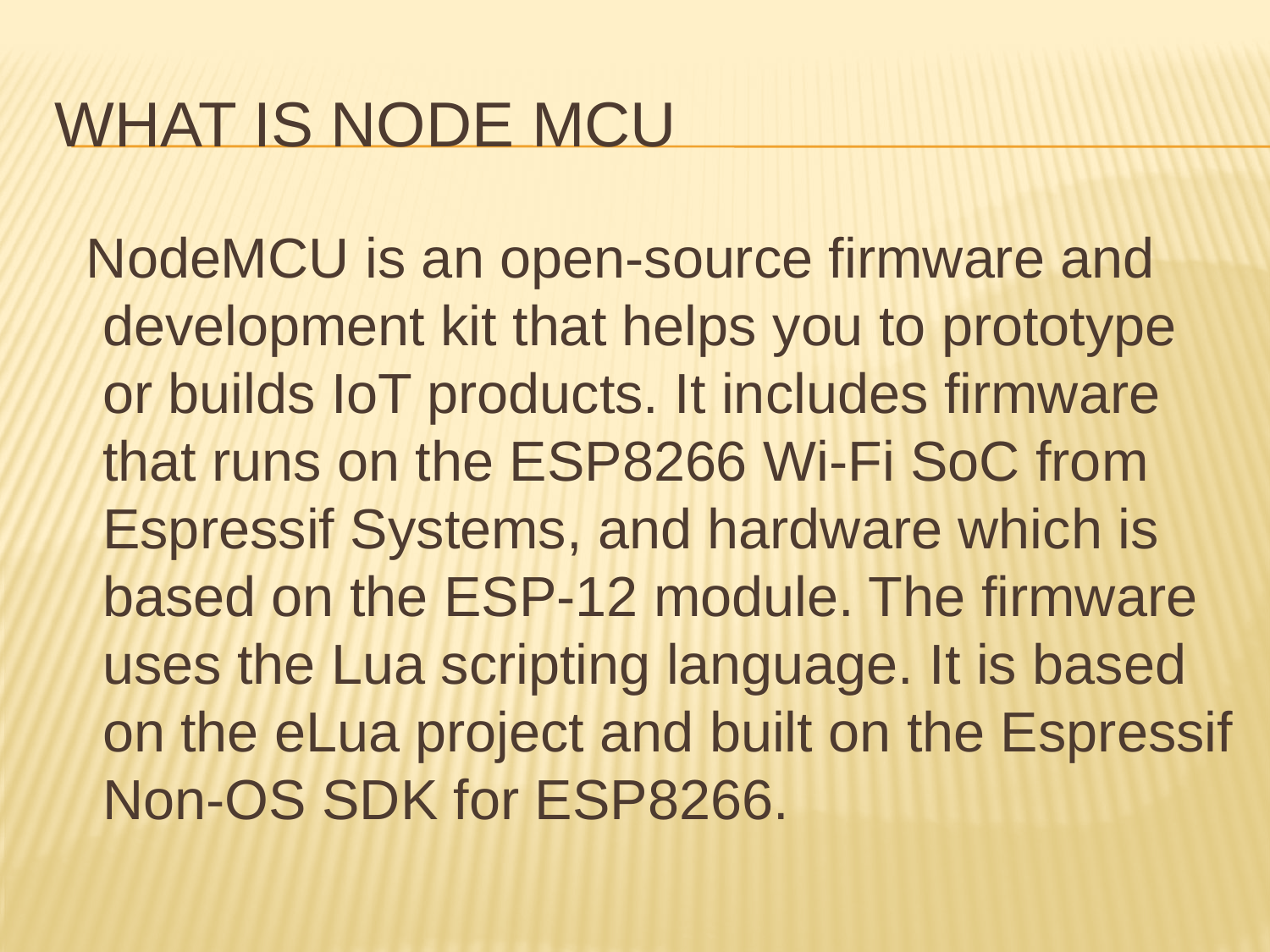

# What is NODE MCU
  NodeMCU is an open-source firmware and development kit that helps you to prototype or builds IoT products. It includes firmware that runs on the ESP8266 Wi-Fi SoC from Espressif Systems, and hardware which is based on the ESP-12 module. The firmware uses the Lua scripting language. It is based on the eLua project and built on the Espressif Non-OS SDK for ESP8266.